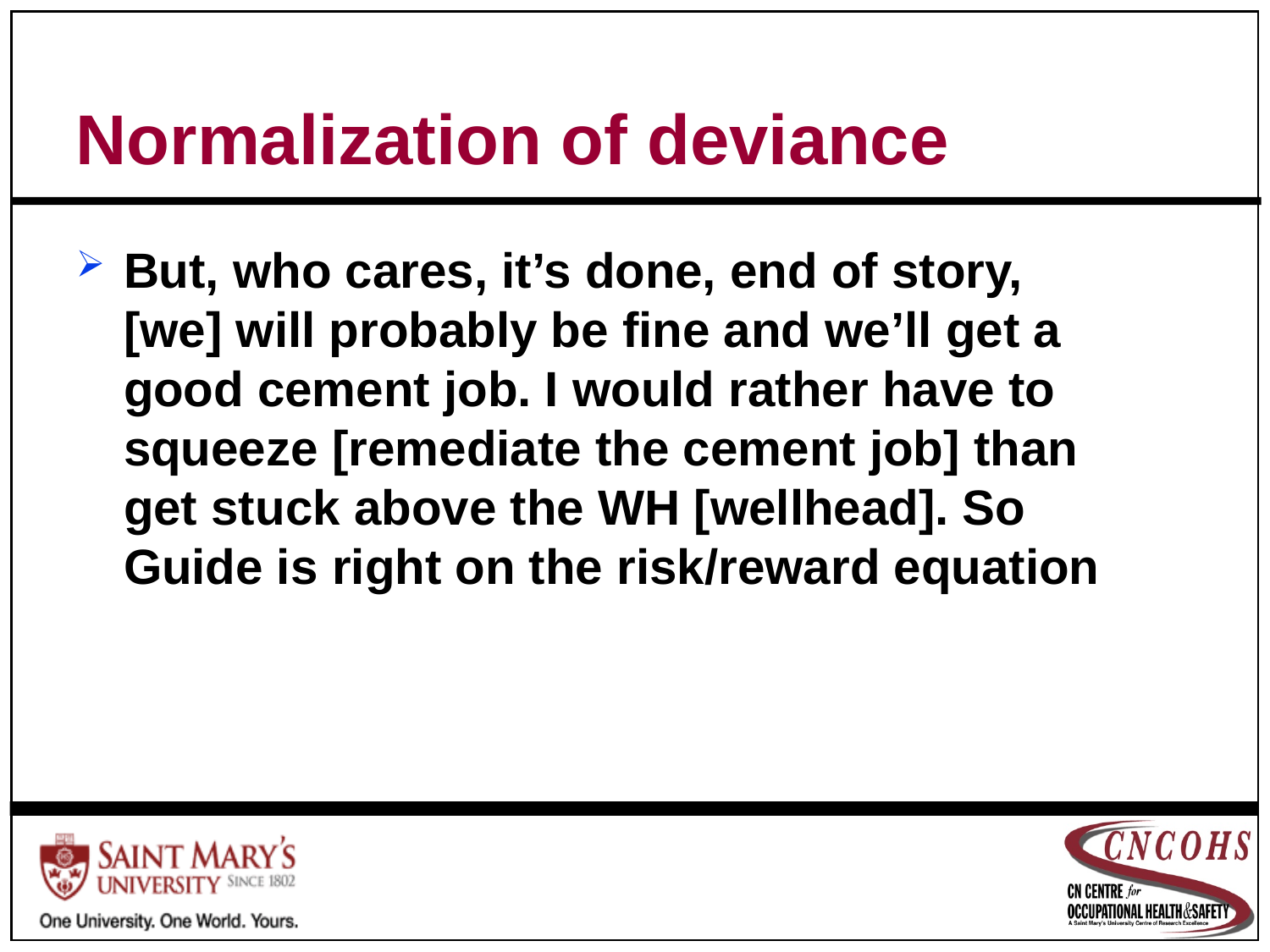

# Normalization of deviance
But, who cares, it’s done, end of story, [we] will probably be fine and we’ll get a good cement job. I would rather have to squeeze [remediate the cement job] than get stuck above the WH [wellhead]. So Guide is right on the risk/reward equation